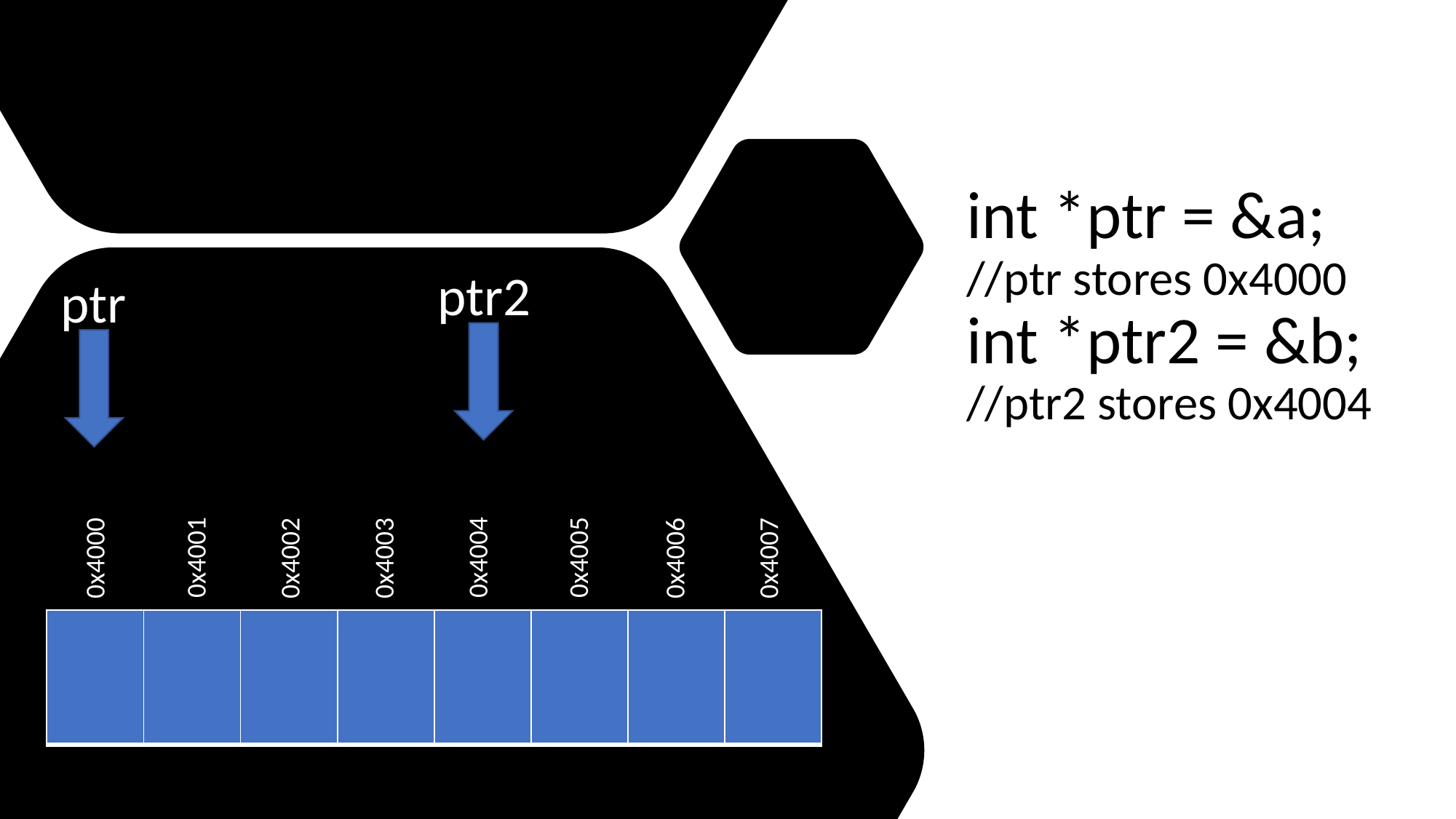

# int *ptr = &a; //ptr stores 0x4000 int *ptr2 = &b; //ptr2 stores 0x4004
ptr2
ptr

0x4001
0x4004
0x4005
0x4002
0x4006
0x4000
0x4003
0x4007
|  |  |  |  |  |  |  |  |
| --- | --- | --- | --- | --- | --- | --- | --- |